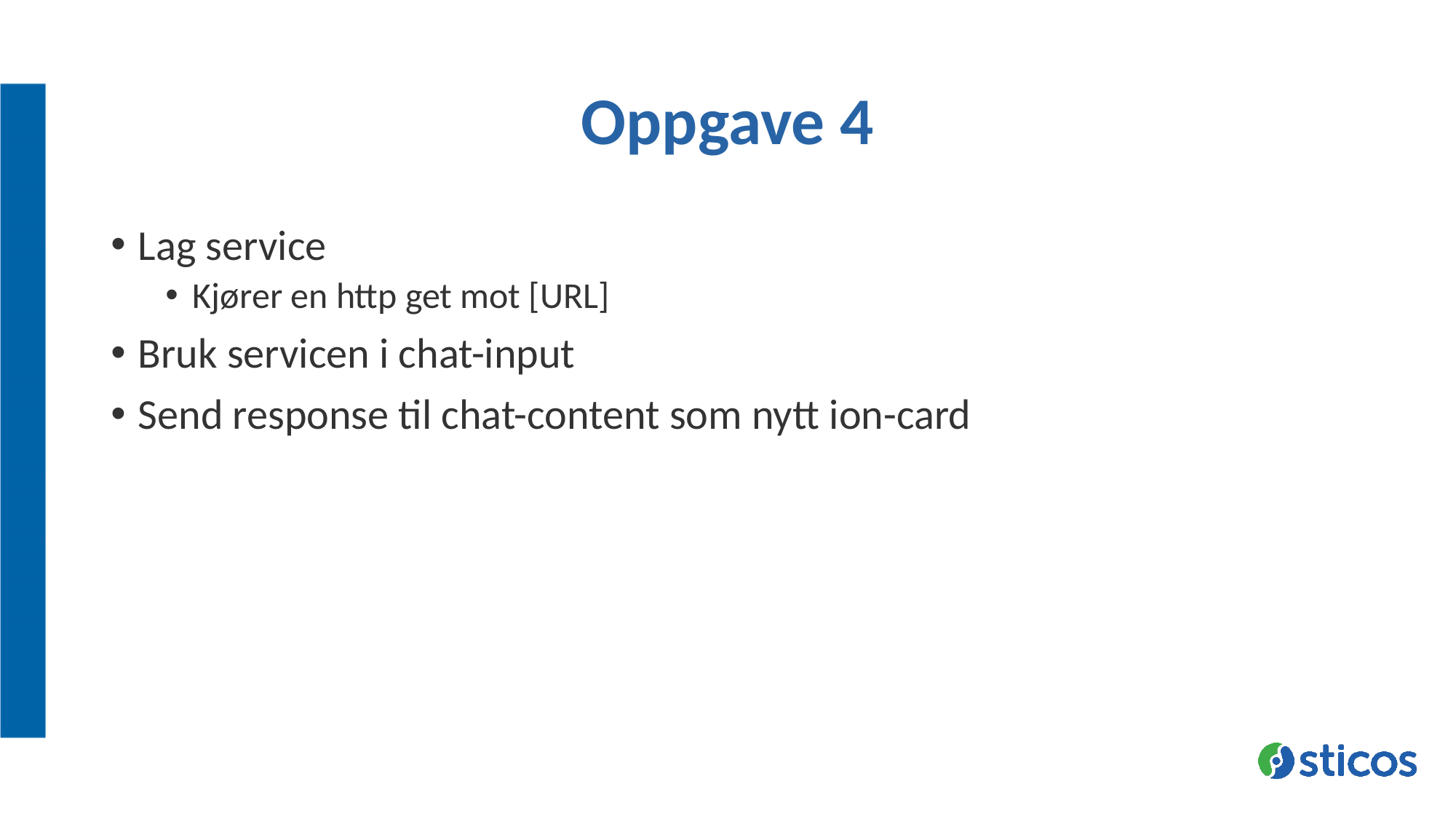

# Oppgave 4
Lag service
Kjører en http get mot [URL]
Bruk servicen i chat-input
Send response til chat-content som nytt ion-card